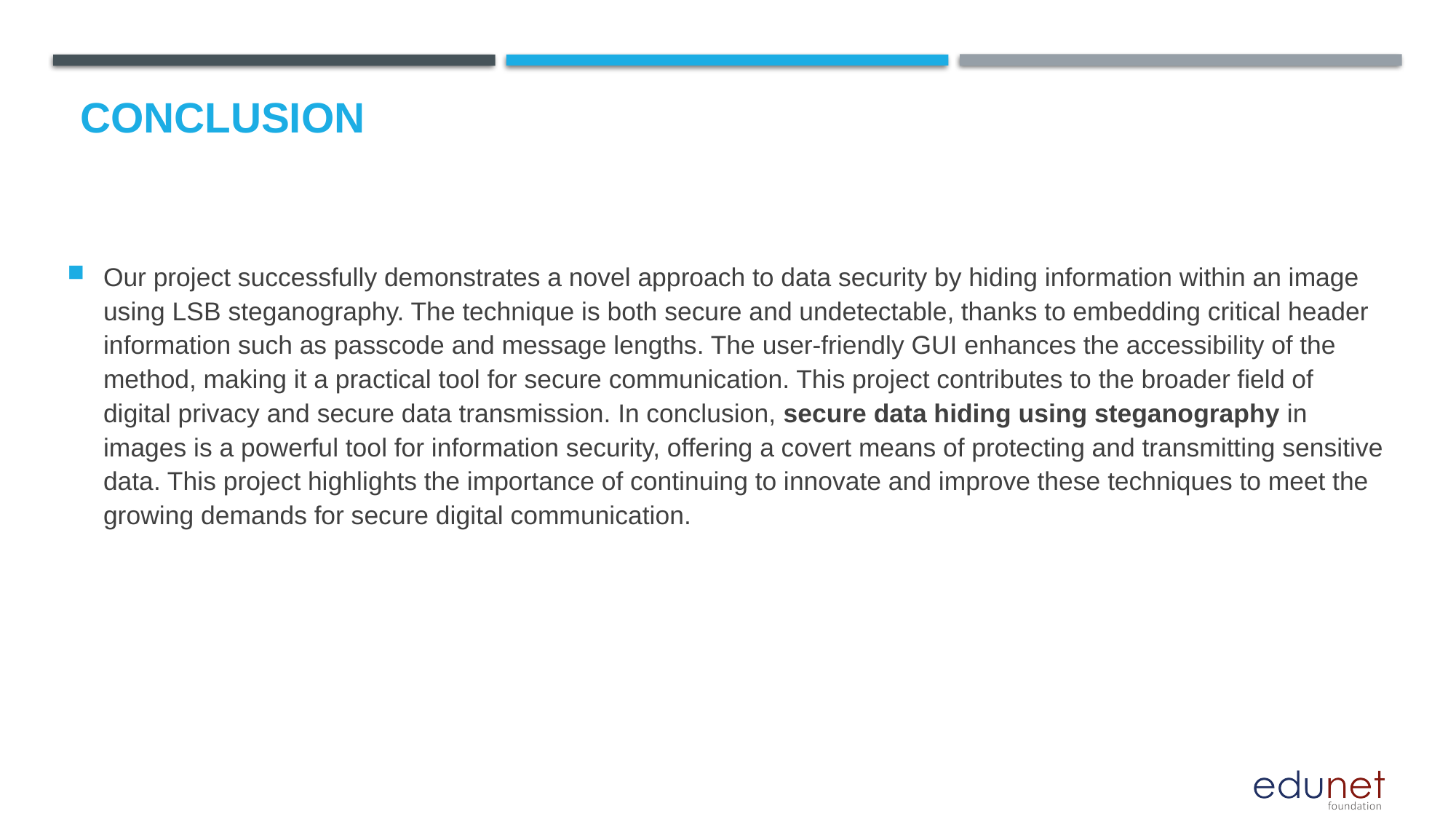

Our project successfully demonstrates a novel approach to data security by hiding information within an image using LSB steganography. The technique is both secure and undetectable, thanks to embedding critical header information such as passcode and message lengths. The user-friendly GUI enhances the accessibility of the method, making it a practical tool for secure communication. This project contributes to the broader field of digital privacy and secure data transmission. In conclusion, secure data hiding using steganography in images is a powerful tool for information security, offering a covert means of protecting and transmitting sensitive data. This project highlights the importance of continuing to innovate and improve these techniques to meet the growing demands for secure digital communication.
# Conclusion